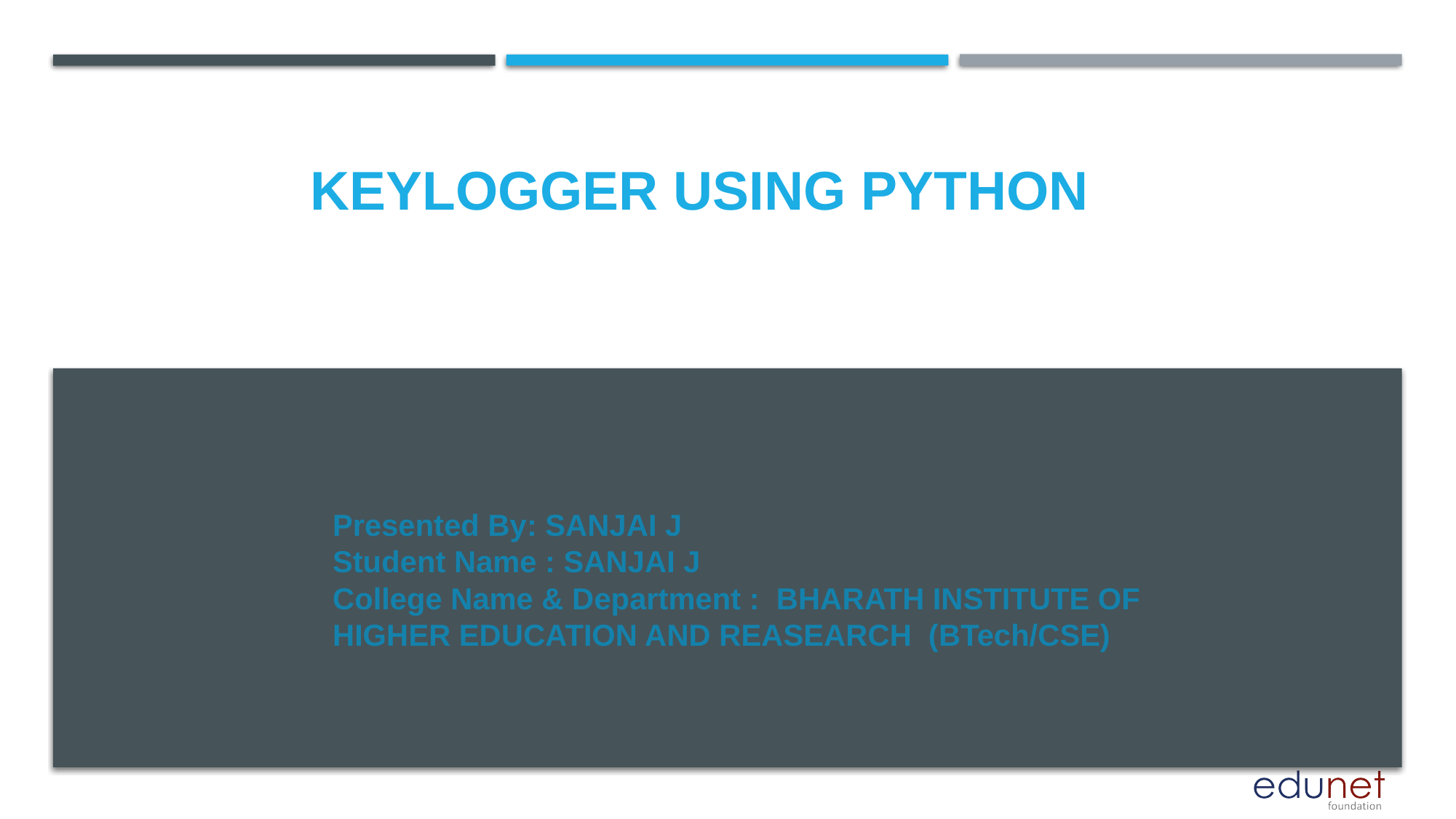

# KEYLOGGER USING PYTHON
Presented By: SANJAI J
Student Name : SANJAI J
College Name & Department :  BHARATH INSTITUTE OF HIGHER EDUCATION AND REASEARCH  (BTech/CSE)